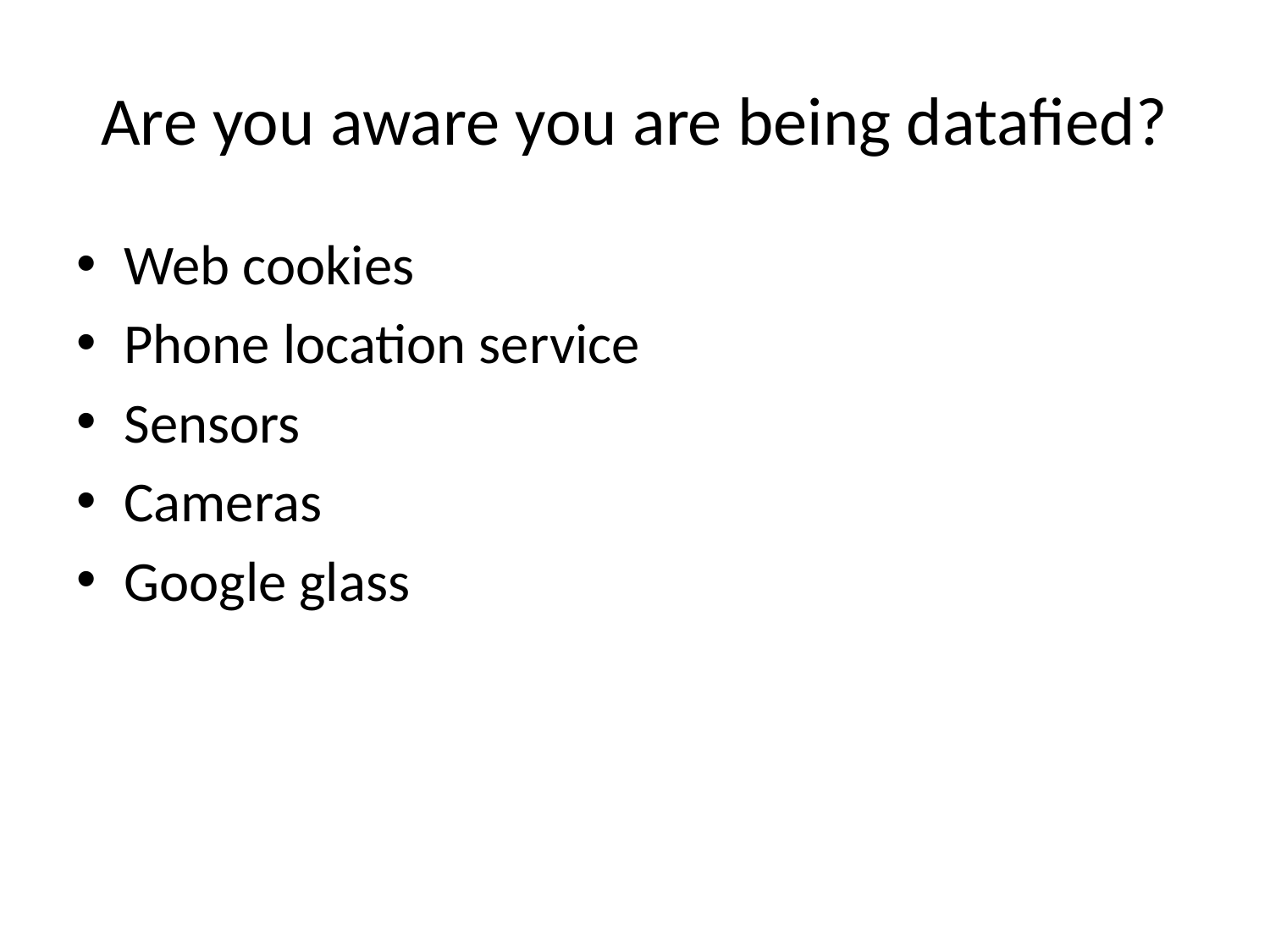

# Are you aware you are being datafied?
Web cookies
Phone location service
Sensors
Cameras
Google glass